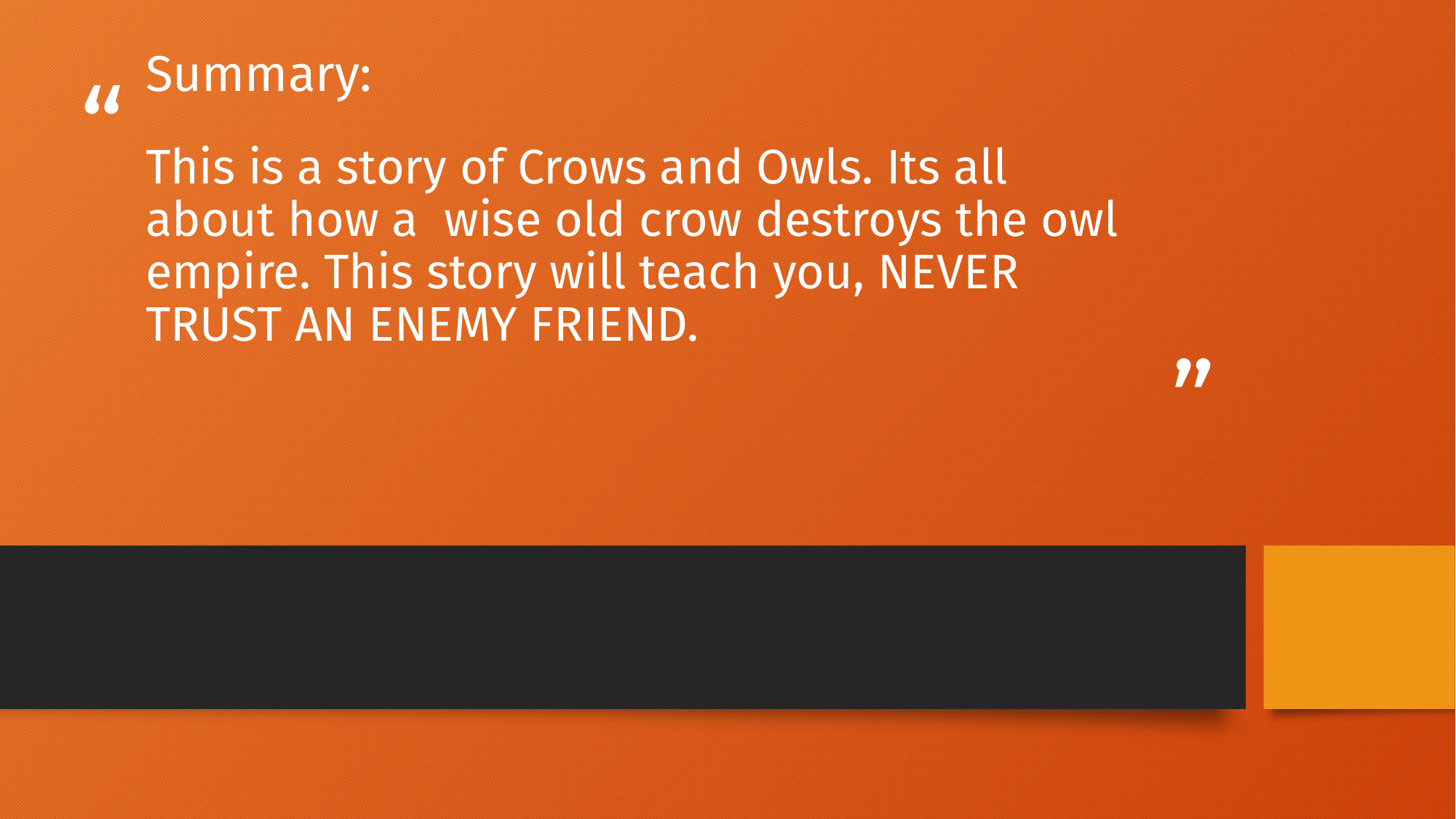

Summary:
# This is a story of Crows and Owls. Its all about how a  wise old crow destroys the owl empire. This story will teach you, NEVER TRUST AN ENEMY FRIEND.